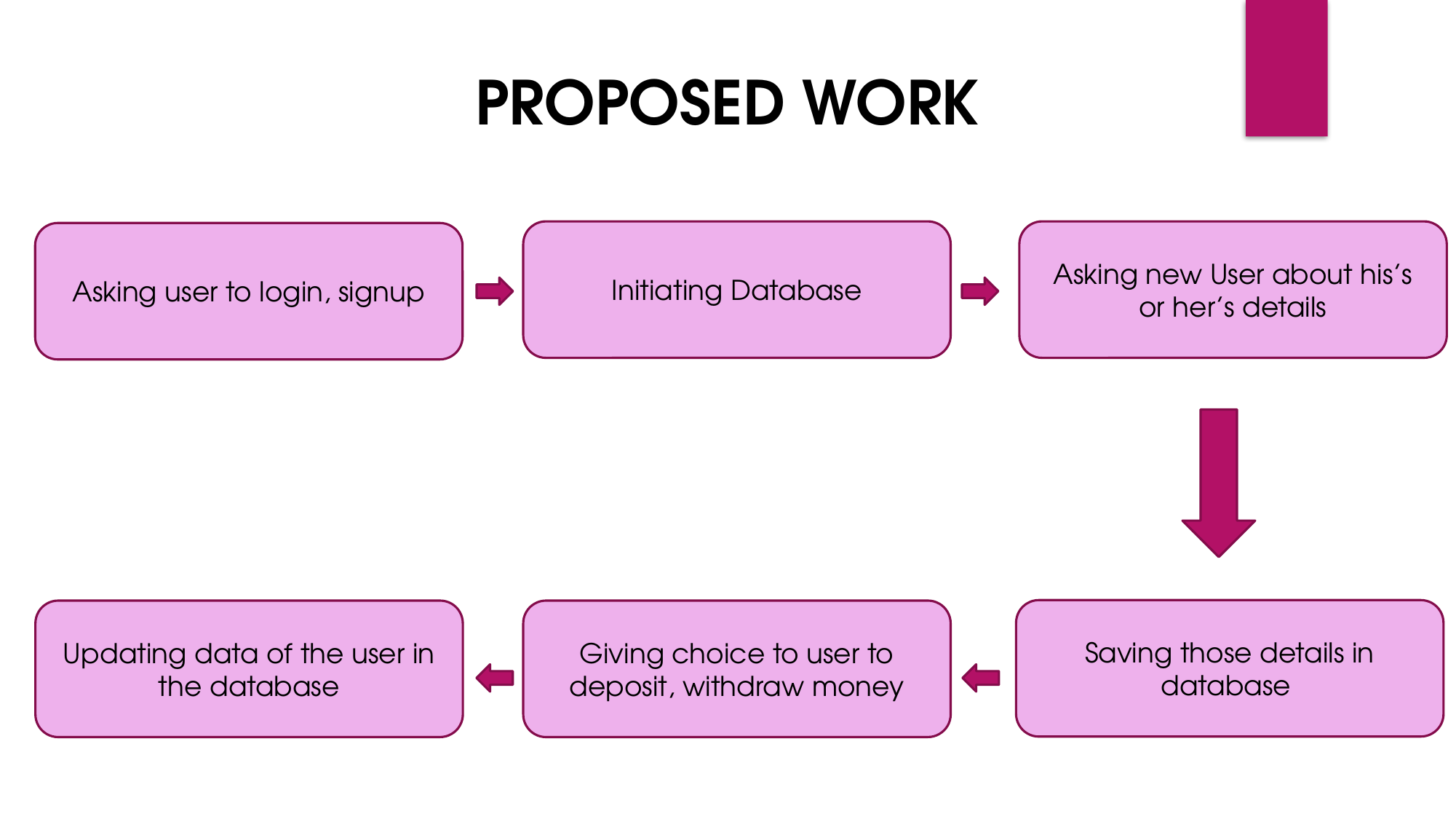

PROPOSED WORK
Initiating Database
Asking new User about his’s or her’s details
Asking user to login, signup

Saving those details in database
Updating data of the user in the database
Giving choice to user to deposit, withdraw money